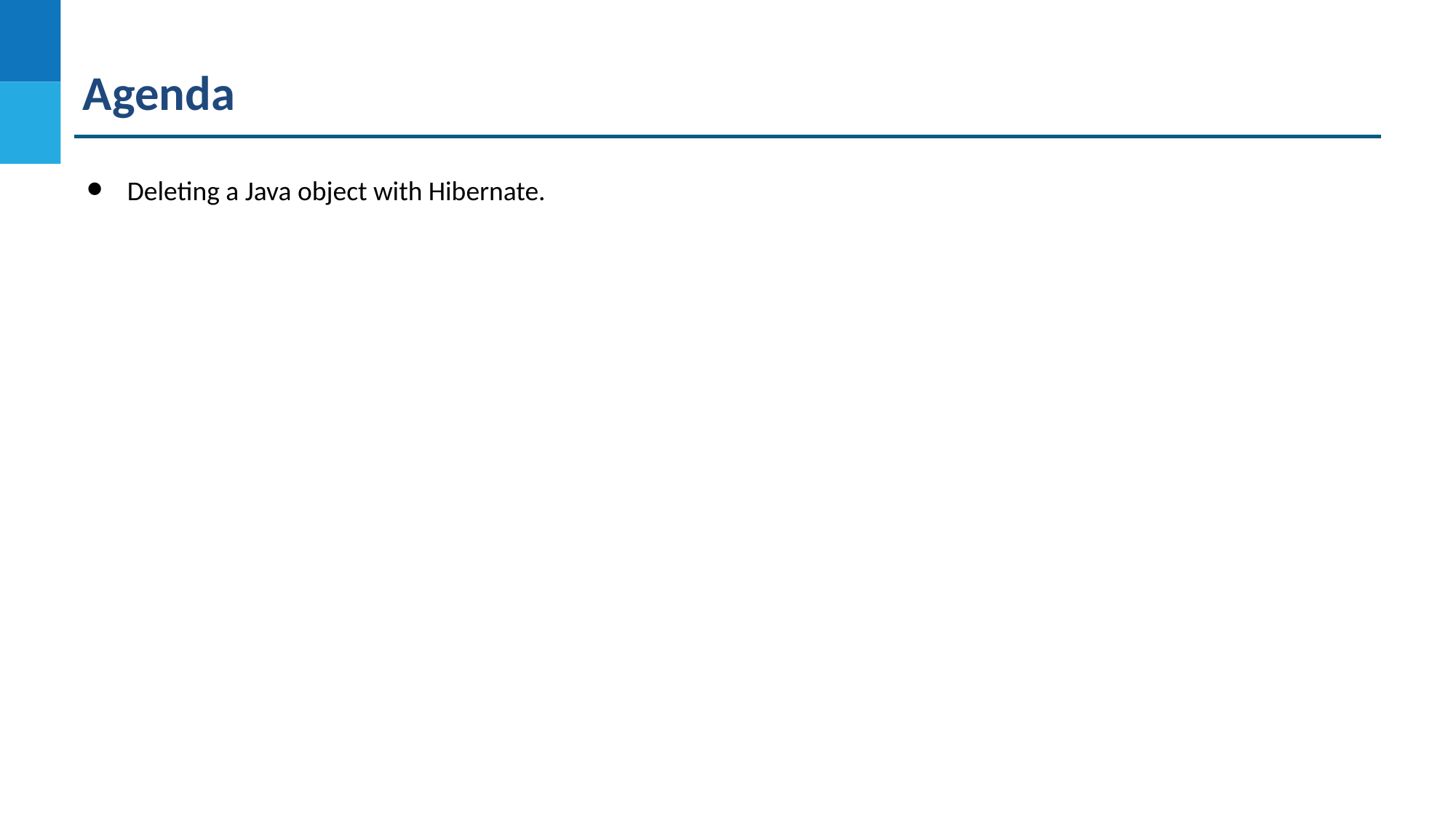

Agenda
Deleting a Java object with Hibernate.